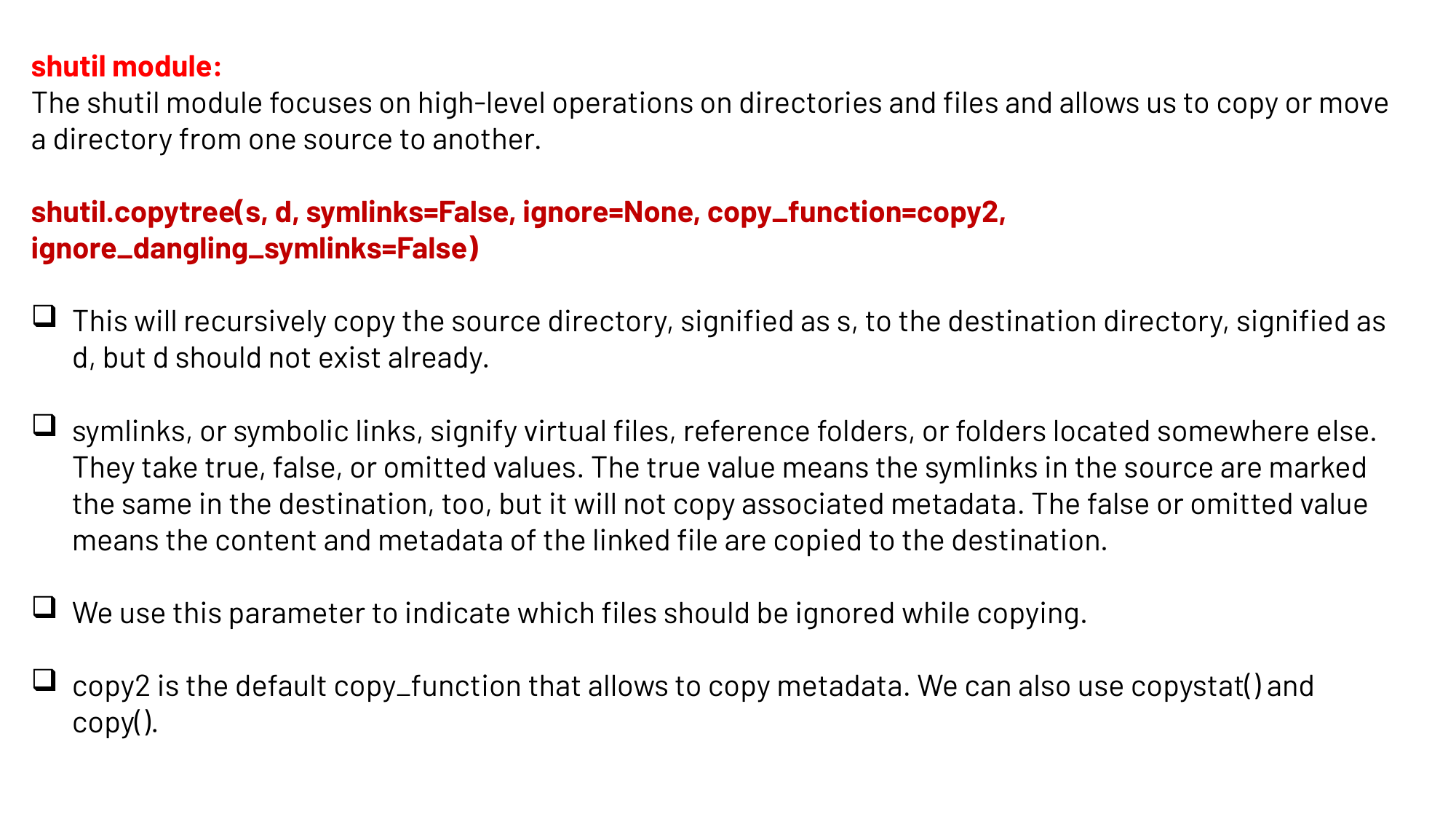

shutil module:
The shutil module focuses on high-level operations on directories and files and allows us to copy or move a directory from one source to another.

shutil.copytree(s, d, symlinks=False, ignore=None, copy_function=copy2, ignore_dangling_symlinks=False)

This will recursively copy the source directory, signified as s, to the destination directory, signified as d, but d should not exist already.

symlinks, or symbolic links, signify virtual files, reference folders, or folders located somewhere else. They take true, false, or omitted values. The true value means the symlinks in the source are marked the same in the destination, too, but it will not copy associated metadata. The false or omitted value means the content and metadata of the linked file are copied to the destination.

We use this parameter to indicate which files should be ignored while copying.

copy2 is the default copy_function that allows to copy metadata. We can also use copystat() and copy().